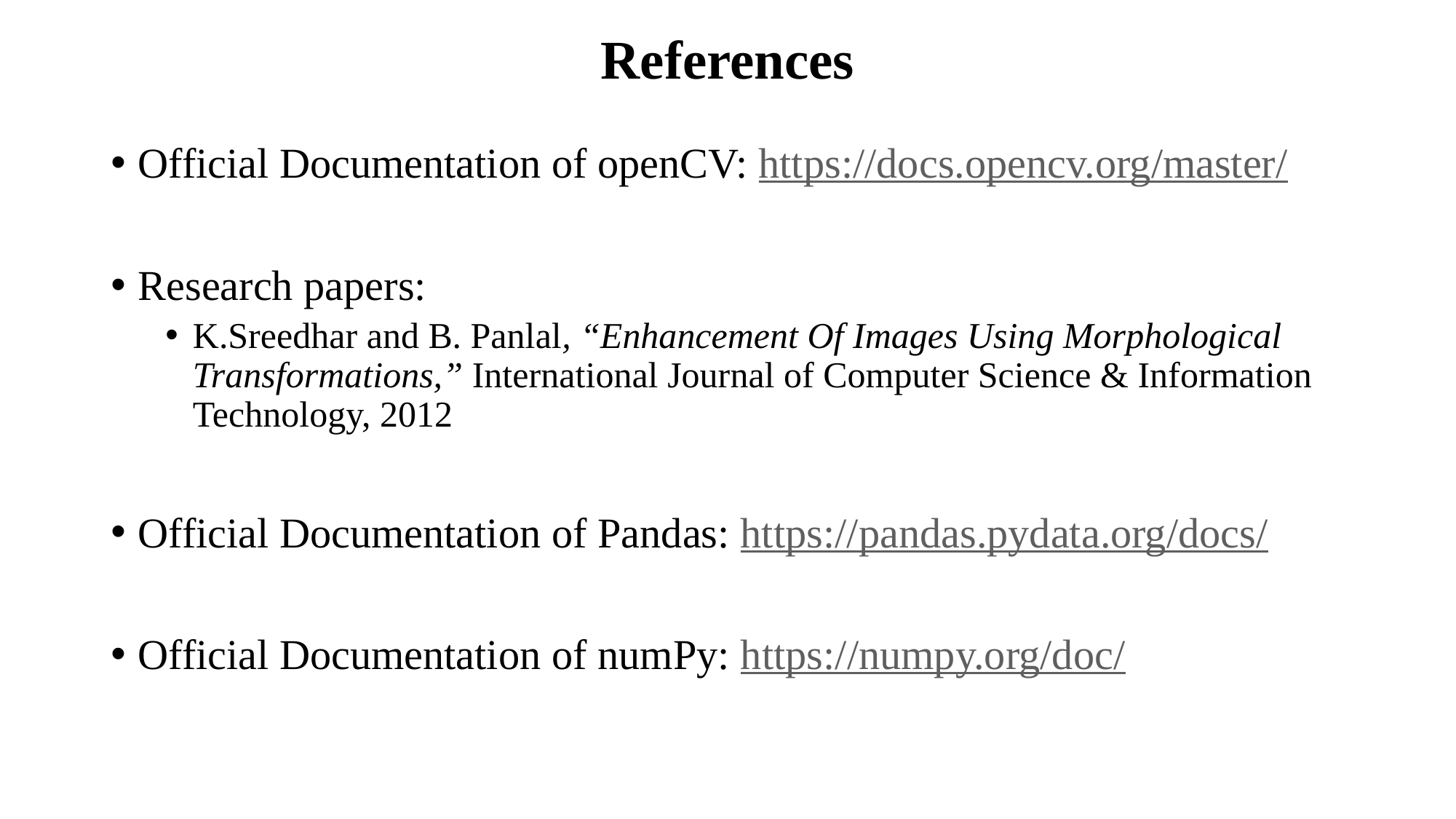

# References
Official Documentation of openCV: https://docs.opencv.org/master/

Research papers:
K.Sreedhar and B. Panlal, “Enhancement Of Images Using Morphological Transformations,” International Journal of Computer Science & Information Technology, 2012

Official Documentation of Pandas: https://pandas.pydata.org/docs/

Official Documentation of numPy: https://numpy.org/doc/